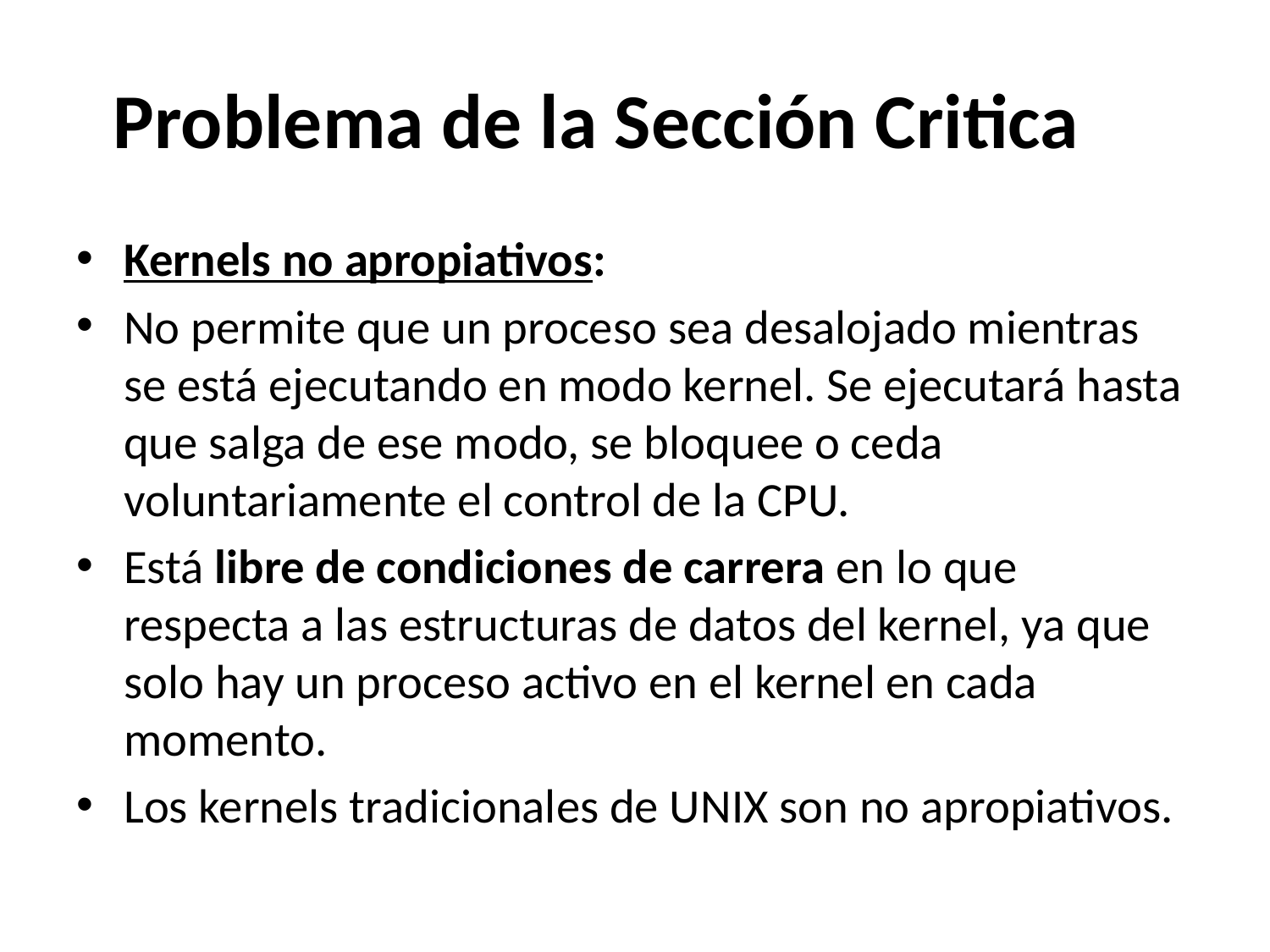

# Problema de la Sección Critica
Kernels no apropiativos:
No permite que un proceso sea desalojado mientras se está ejecutando en modo kernel. Se ejecutará hasta que salga de ese modo, se bloquee o ceda voluntariamente el control de la CPU.
Está libre de condiciones de carrera en lo que respecta a las estructuras de datos del kernel, ya que solo hay un proceso activo en el kernel en cada momento.
Los kernels tradicionales de UNIX son no apropiativos.